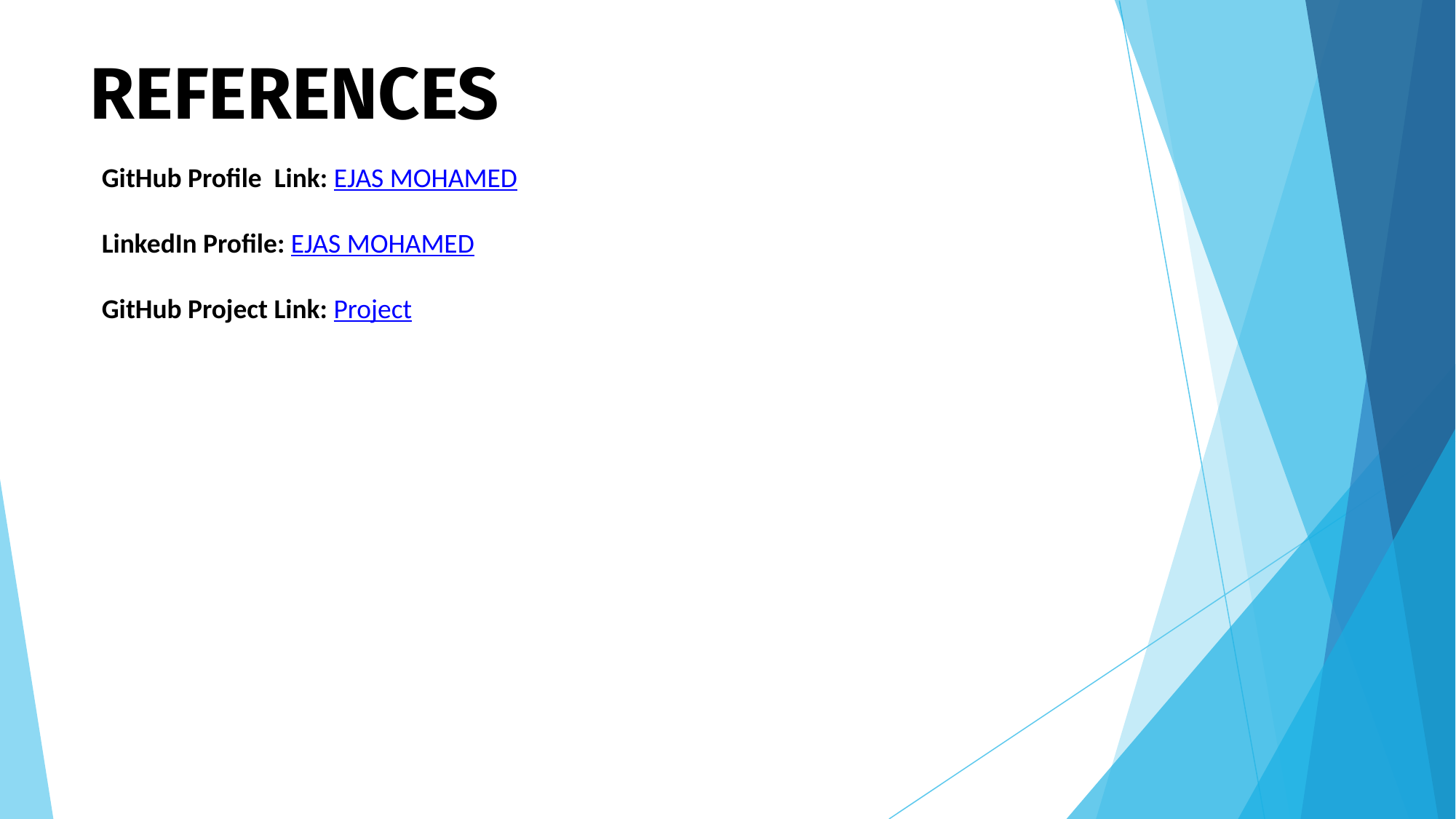

# REFERENCES
GitHub Profile  Link: EJAS MOHAMED

LinkedIn Profile: EJAS MOHAMED

GitHub Project Link: Project